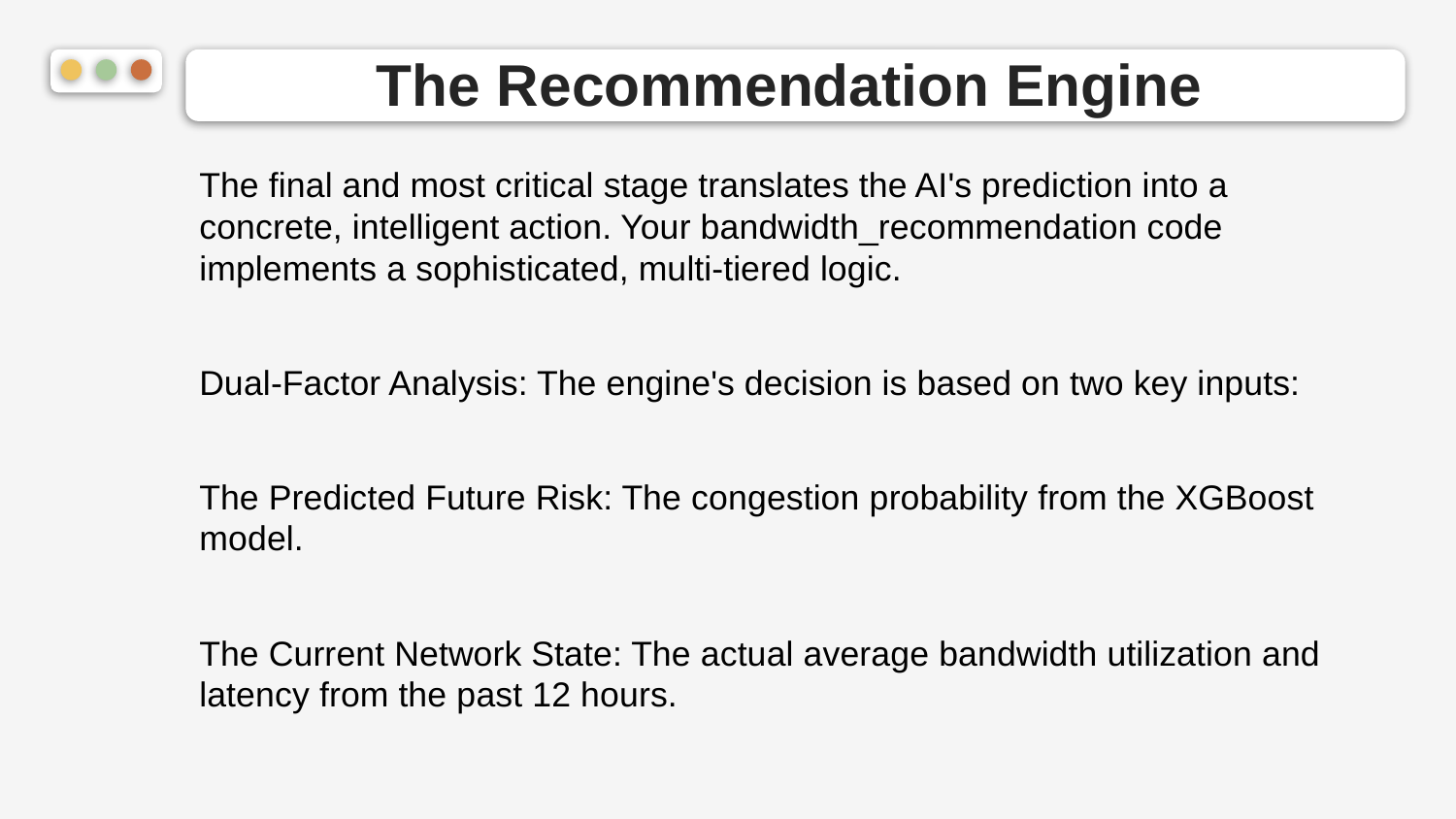

# The Recommendation Engine
The final and most critical stage translates the AI's prediction into a concrete, intelligent action. Your bandwidth_recommendation code implements a sophisticated, multi-tiered logic.

Dual-Factor Analysis: The engine's decision is based on two key inputs:

The Predicted Future Risk: The congestion probability from the XGBoost model.

The Current Network State: The actual average bandwidth utilization and latency from the past 12 hours.